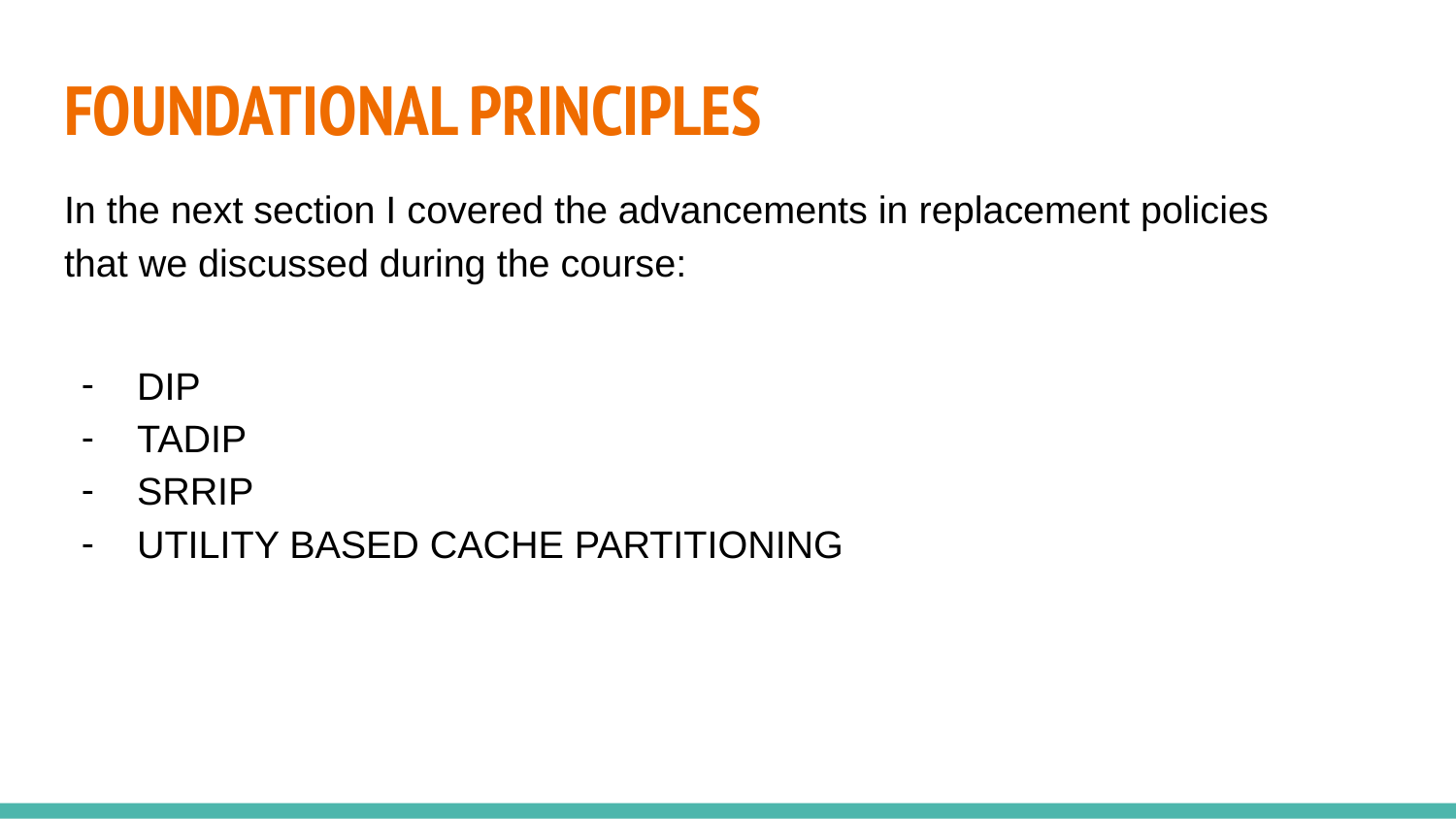

# FOUNDATIONAL PRINCIPLES
In the next section I covered the advancements in replacement policies that we discussed during the course:
DIP
TADIP
SRRIP
UTILITY BASED CACHE PARTITIONING